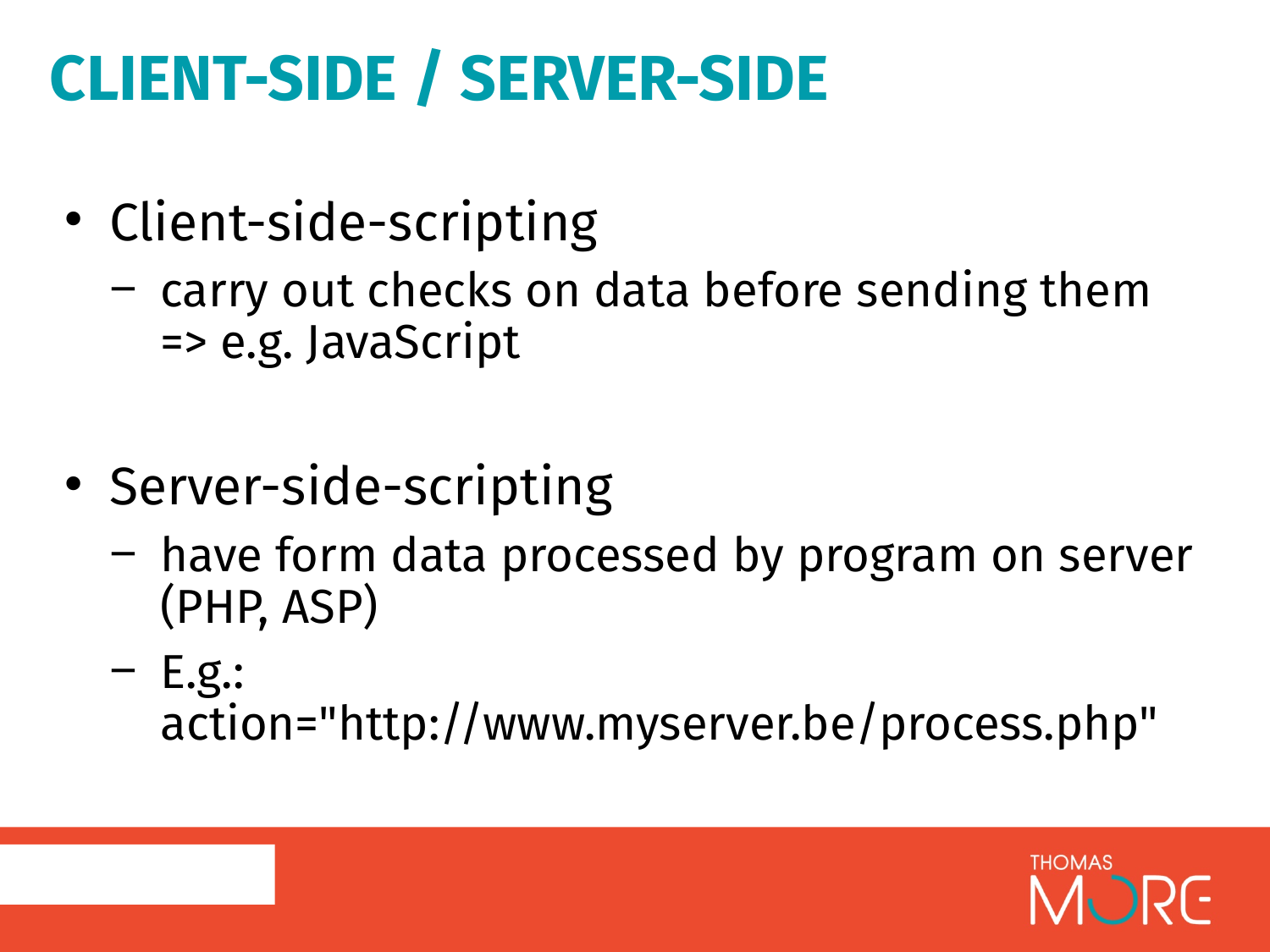

# Client-side / server-side
Client-side-scripting
carry out checks on data before sending them => e.g. JavaScript

Server-side-scripting
have form data processed by program on server (PHP, ASP)
E.g.: action="http://www.myserver.be/process.php"